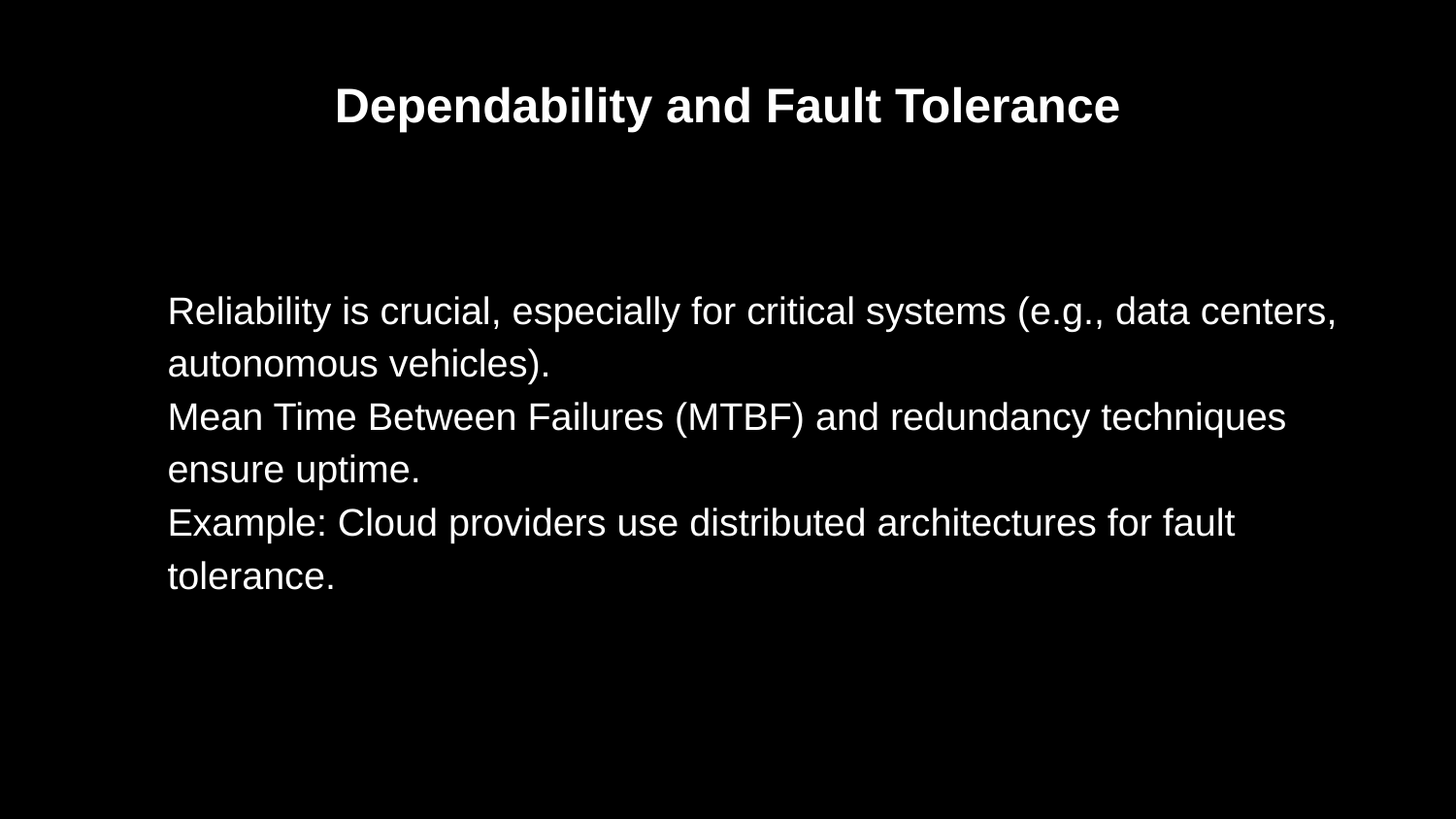

Dependability and Fault Tolerance
# Reliability is crucial, especially for critical systems (e.g., data centers, autonomous vehicles).
Mean Time Between Failures (MTBF) and redundancy techniques ensure uptime.
Example: Cloud providers use distributed architectures for fault tolerance.